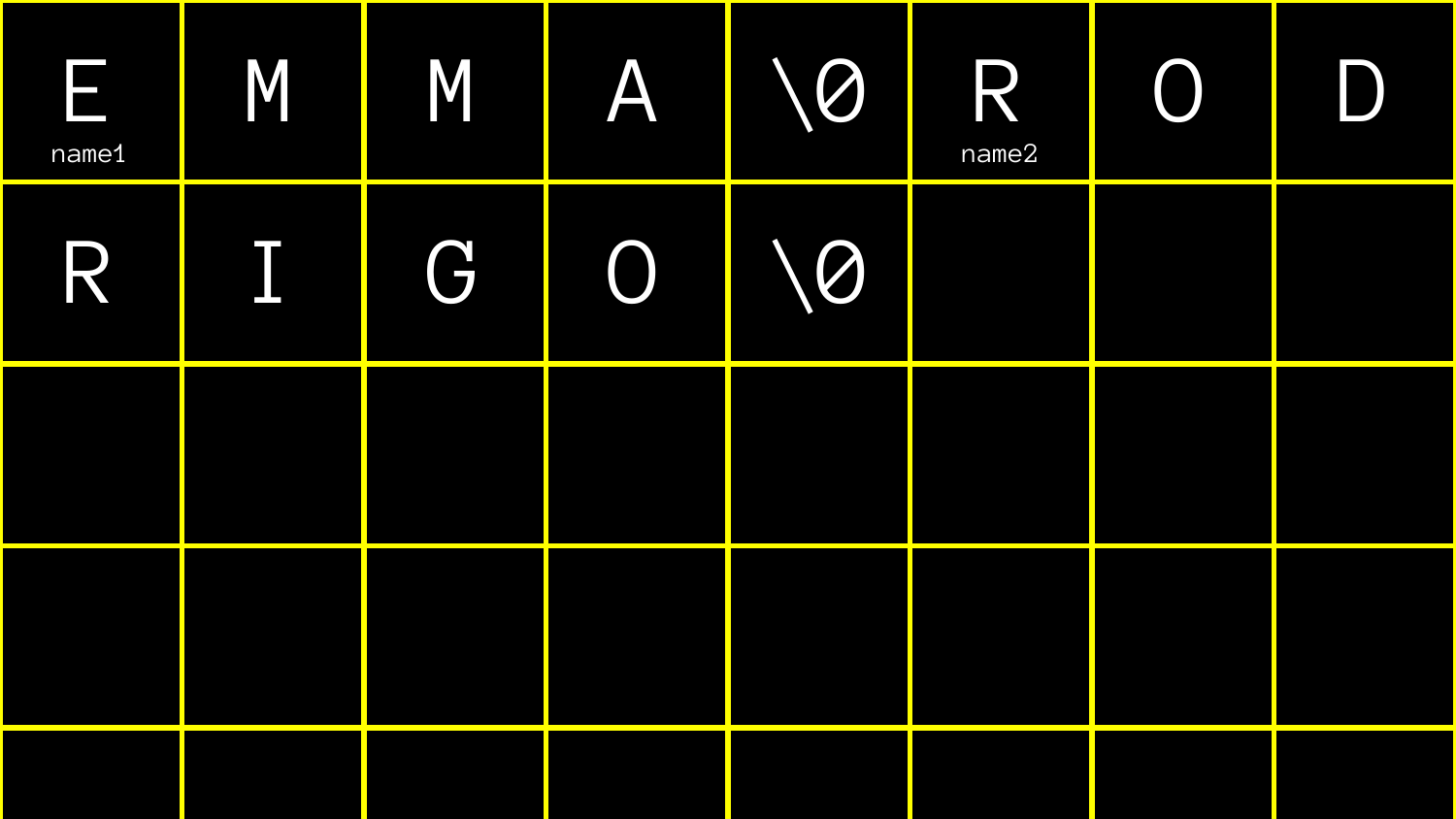

| E name1 | M | M | A | \0 | R name2 | O | D |
| --- | --- | --- | --- | --- | --- | --- | --- |
| R | I | G | O | \0 |  |  |  |
|  |  |  |  |  |  |  |  |
|  |  |  |  |  |  |  |  |
|  |  |  |  |  |  |  |  |